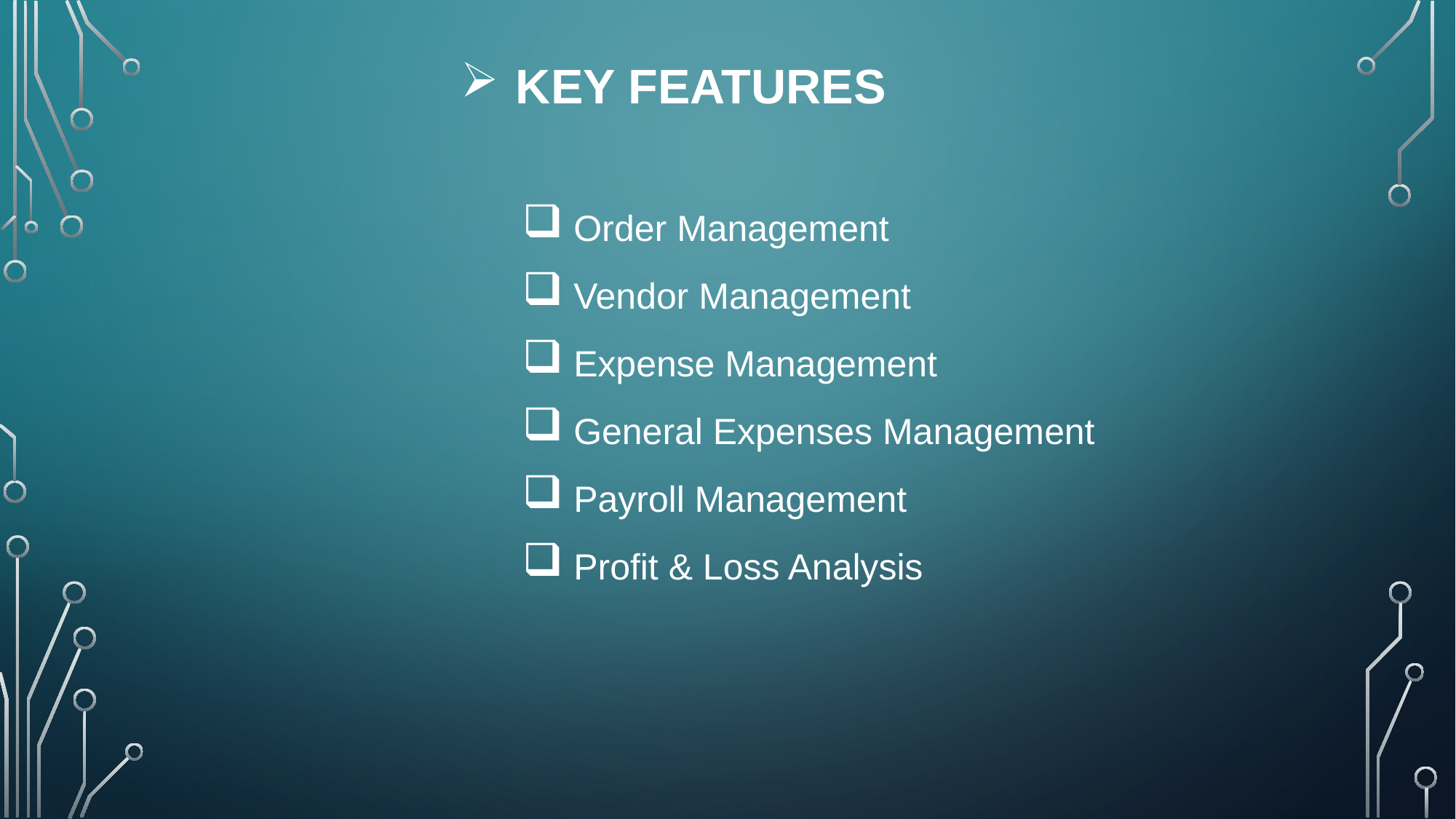

# Key Features
 Order Management
 Vendor Management
 Expense Management
 General Expenses Management
 Payroll Management
 Profit & Loss Analysis